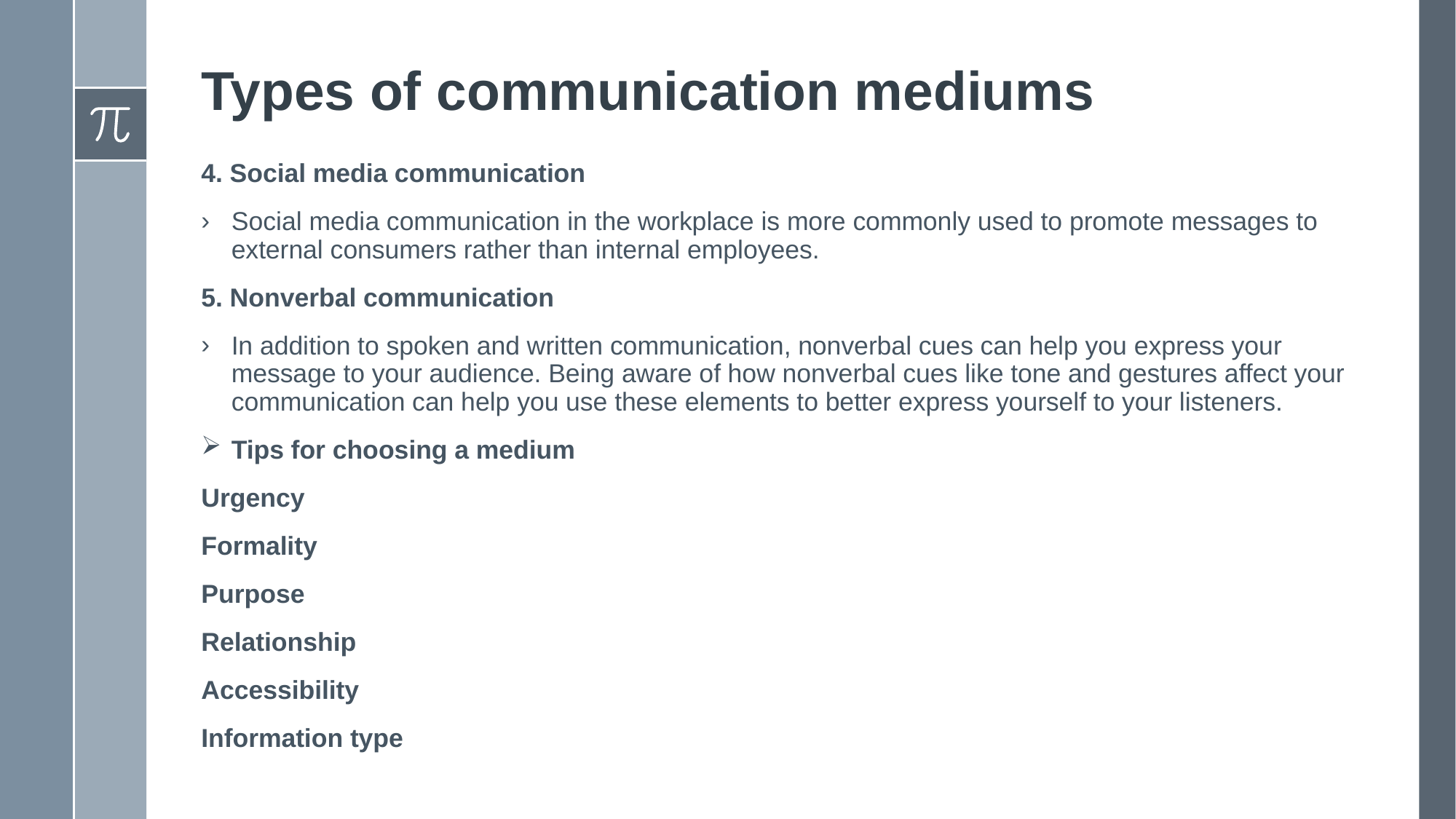

# Types of communication mediums
4. Social media communication
Social media communication in the workplace is more commonly used to promote messages to external consumers rather than internal employees.
5. Nonverbal communication
In addition to spoken and written communication, nonverbal cues can help you express your message to your audience. Being aware of how nonverbal cues like tone and gestures affect your communication can help you use these elements to better express yourself to your listeners.
Tips for choosing a medium
Urgency
Formality
Purpose
Relationship
Accessibility
Information type